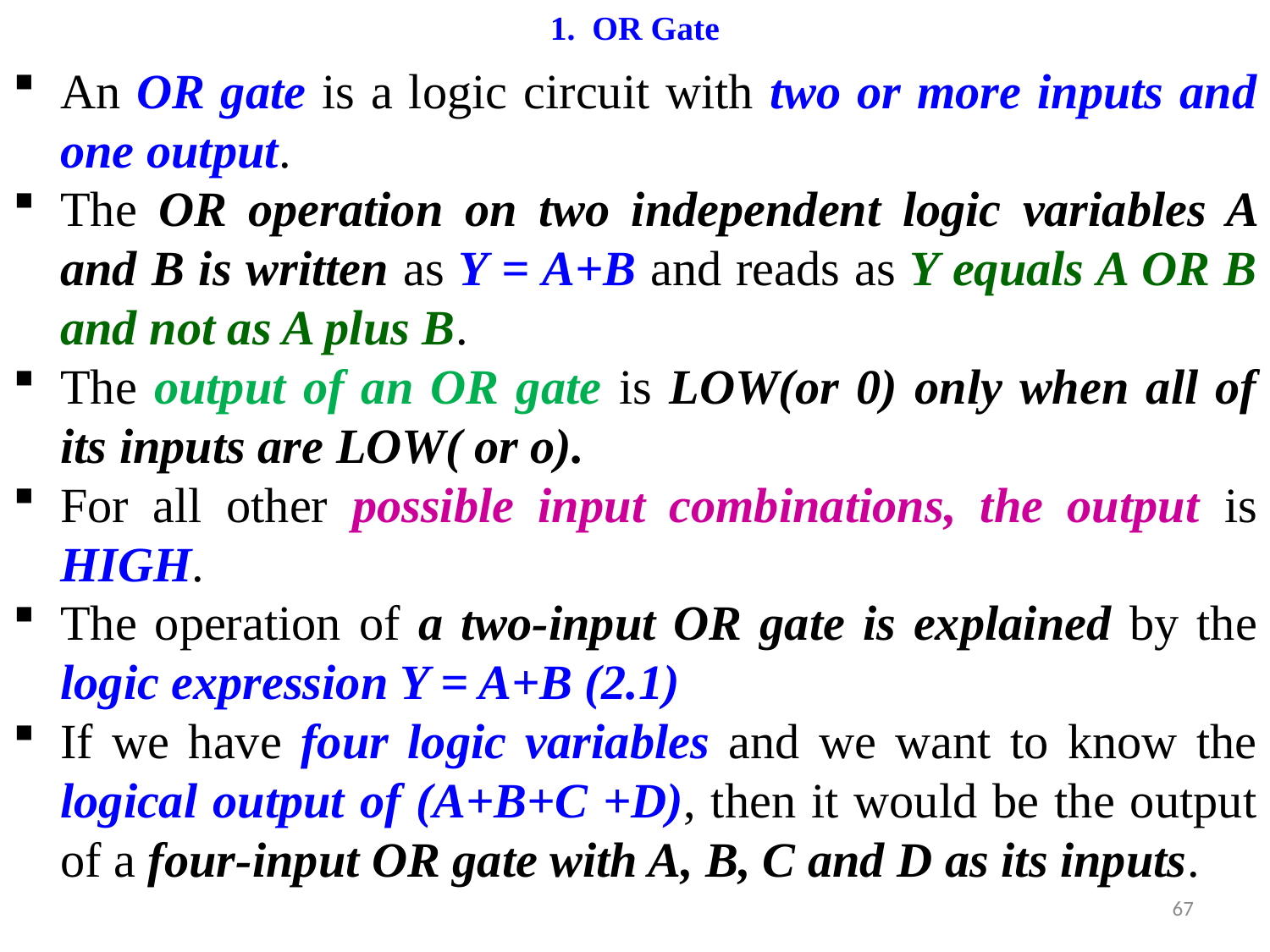

# 1.  OR Gate
An OR gate is a logic circuit with two or more inputs and one output.
The OR operation on two independent logic variables A and B is written as Y = A+B and reads as Y equals A OR B and not as A plus B.
The output of an OR gate is LOW(or 0) only when all of its inputs are LOW( or o).
For all other possible input combinations, the output is HIGH.
The operation of a two-input OR gate is explained by the logic expression Y = A+B (2.1)
If we have four logic variables and we want to know the logical output of (A+B+C +D), then it would be the output of a four-input OR gate with A, B, C and D as its inputs.
67